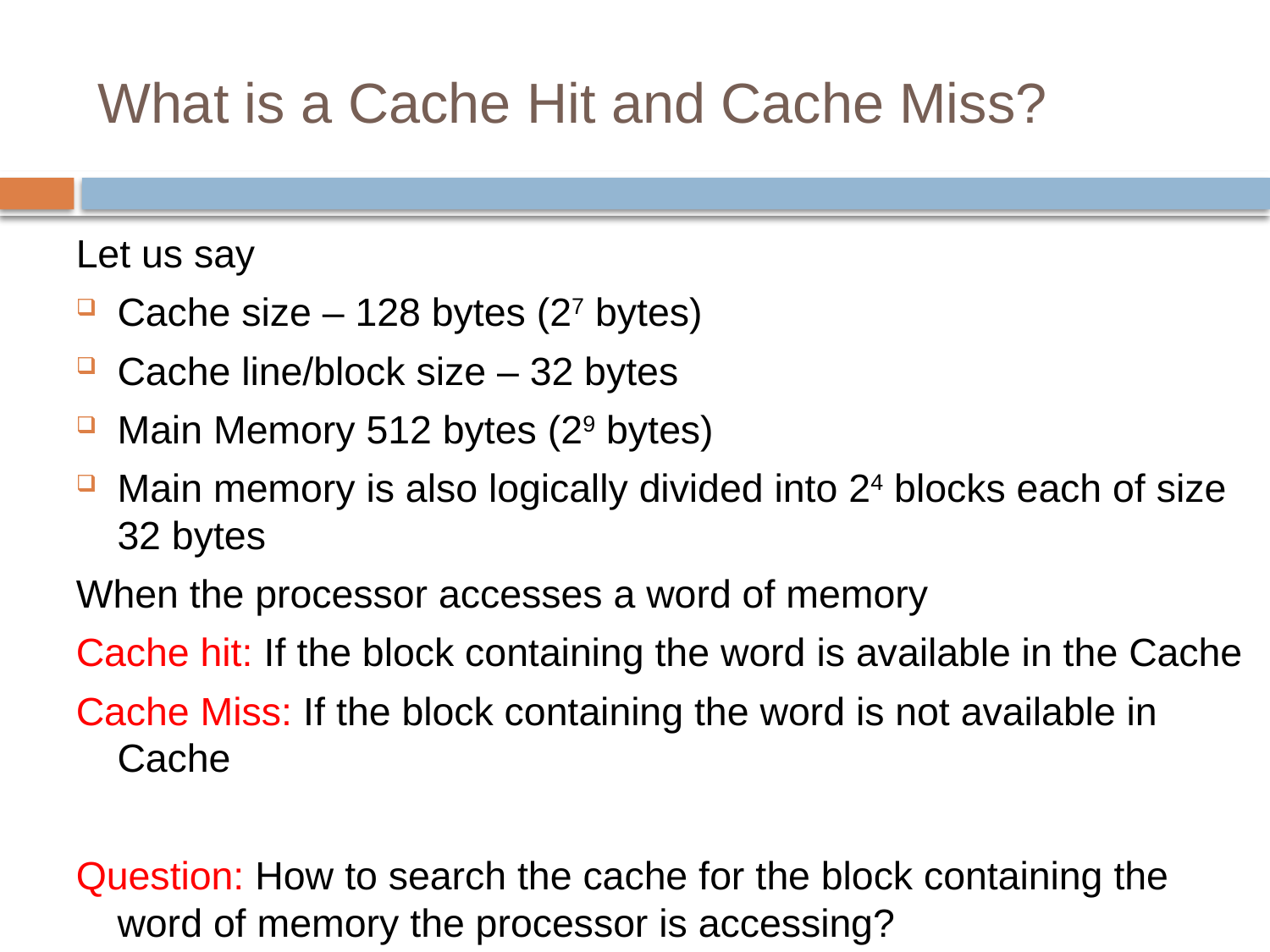

# What is a Cache Hit and Cache Miss?
Let us say
Cache size – 128 bytes (27 bytes)
Cache line/block size – 32 bytes
Main Memory 512 bytes (29 bytes)
Main memory is also logically divided into 24 blocks each of size 32 bytes
When the processor accesses a word of memory
Cache hit: If the block containing the word is available in the Cache
Cache Miss: If the block containing the word is not available in Cache

Question: How to search the cache for the block containing the word of memory the processor is accessing?